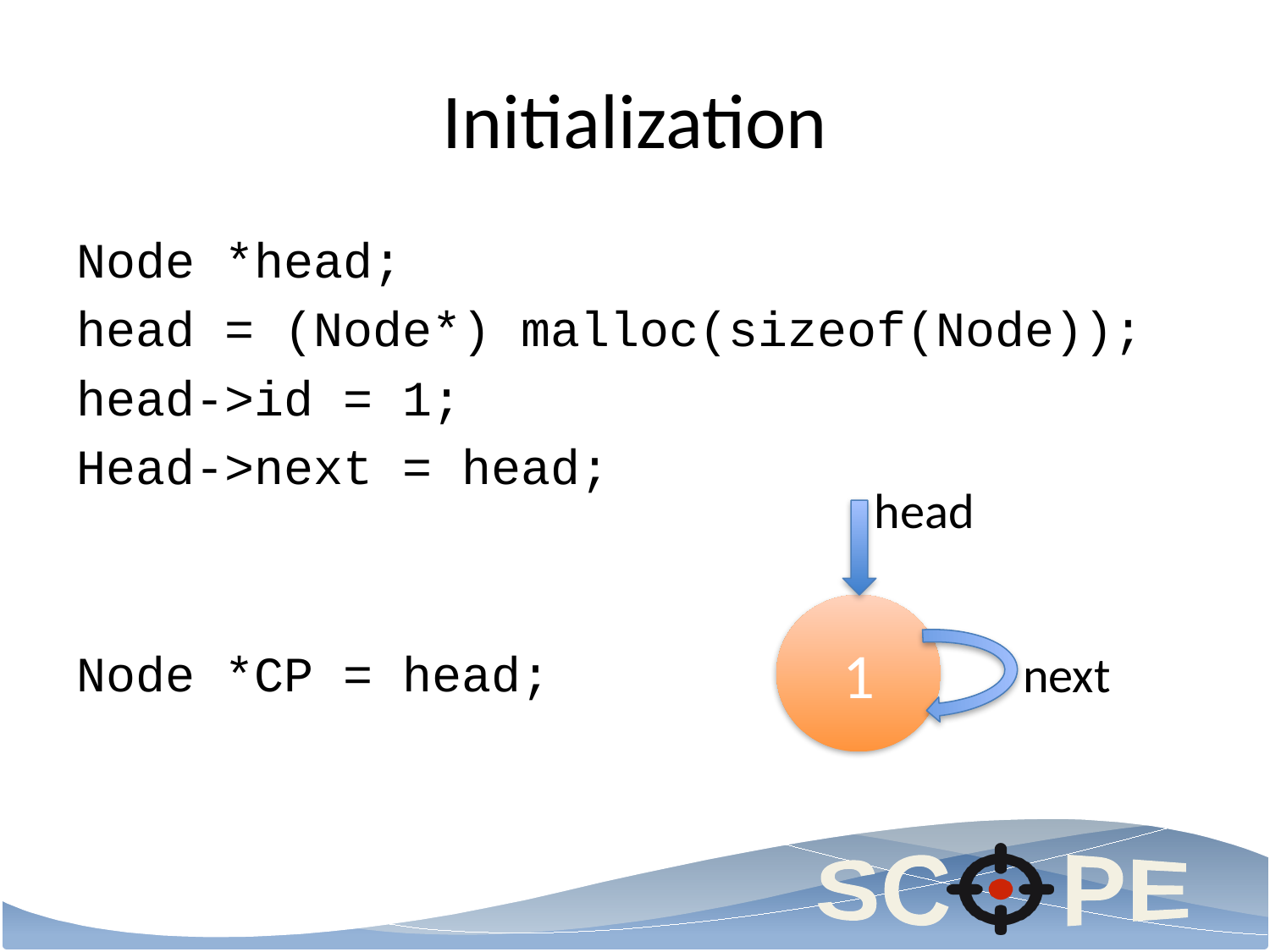

# Initialization
Node *head;
head = (Node*) malloc(sizeof(Node));
head->id = 1;
Head->next = head;

Node *CP = head;
head

1
next